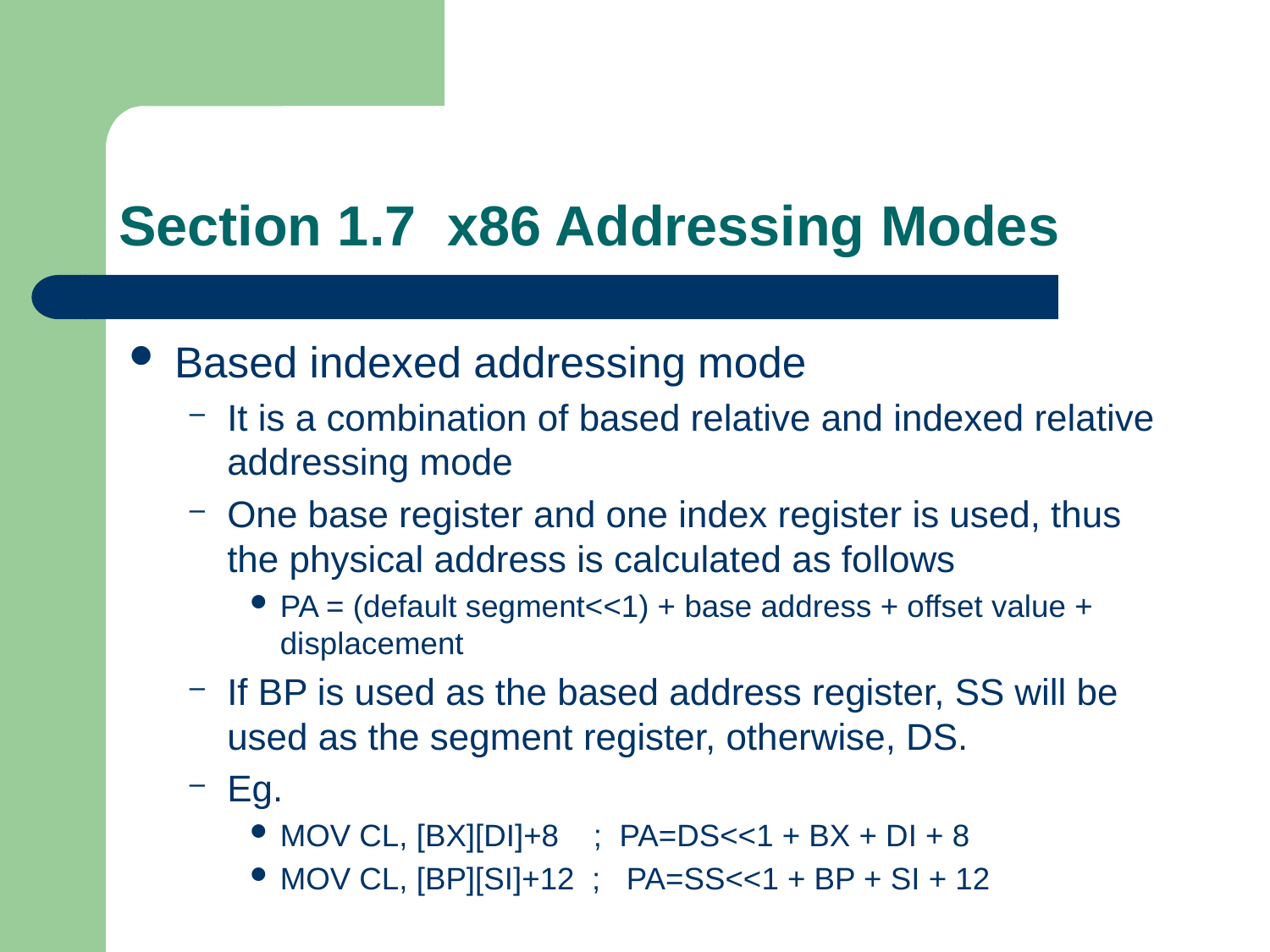

# Section 1.7  x86 Addressing Modes
Based indexed addressing mode
It is a combination of based relative and indexed relative addressing mode
One base register and one index register is used, thus the physical address is calculated as follows
PA = (default segment<<1) + base address + offset value + displacement
If BP is used as the based address register, SS will be used as the segment register, otherwise, DS.
Eg.
MOV CL, [BX][DI]+8    ;  PA=DS<<1 + BX + DI + 8
MOV CL, [BP][SI]+12  ;   PA=SS<<1 + BP + SI + 12